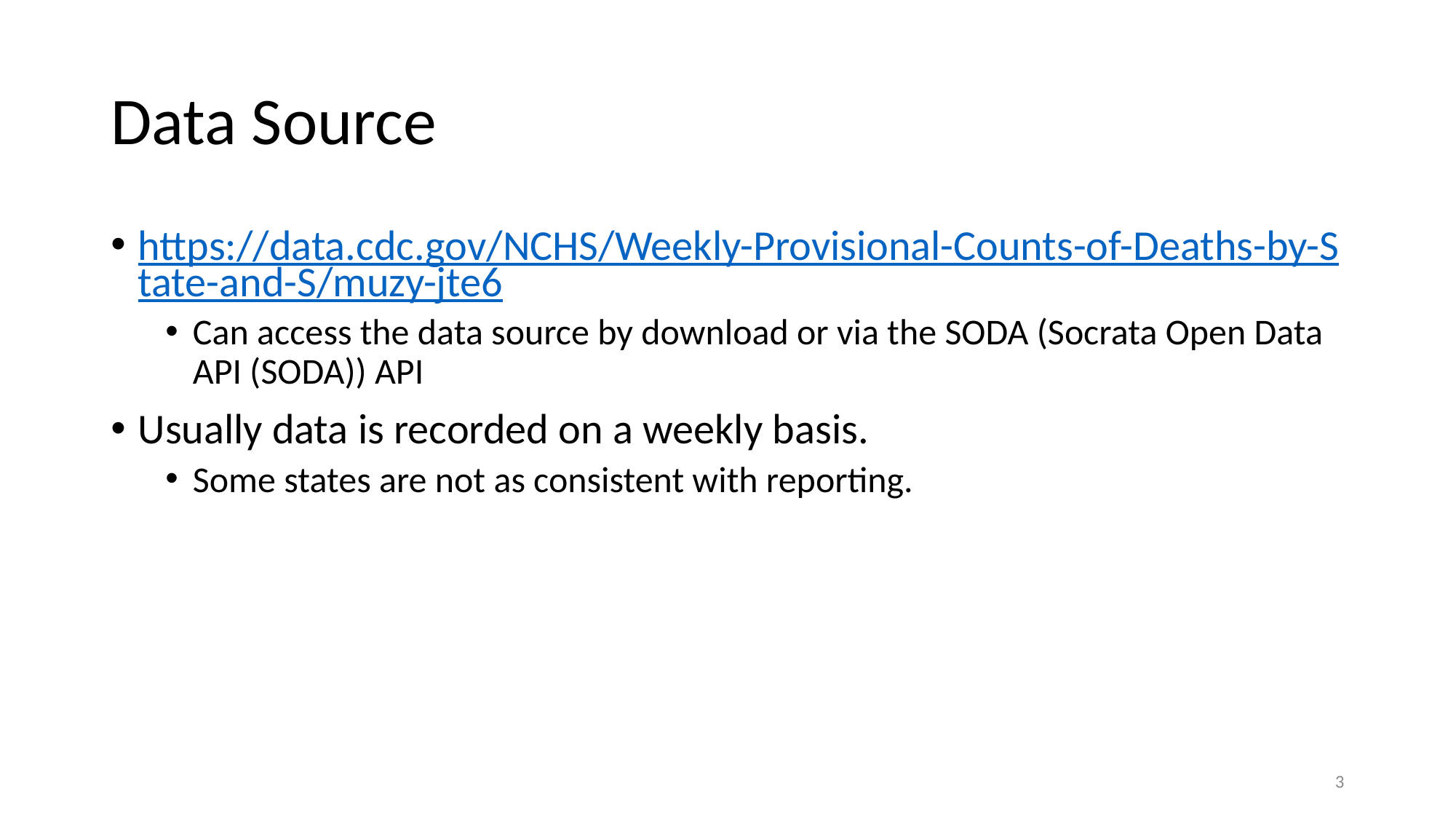

# Data Source
https://data.cdc.gov/NCHS/Weekly-Provisional-Counts-of-Deaths-by-State-and-S/muzy-jte6
Can access the data source by download or via the SODA (Socrata Open Data API (SODA)) API
Usually data is recorded on a weekly basis.
Some states are not as consistent with reporting.
3